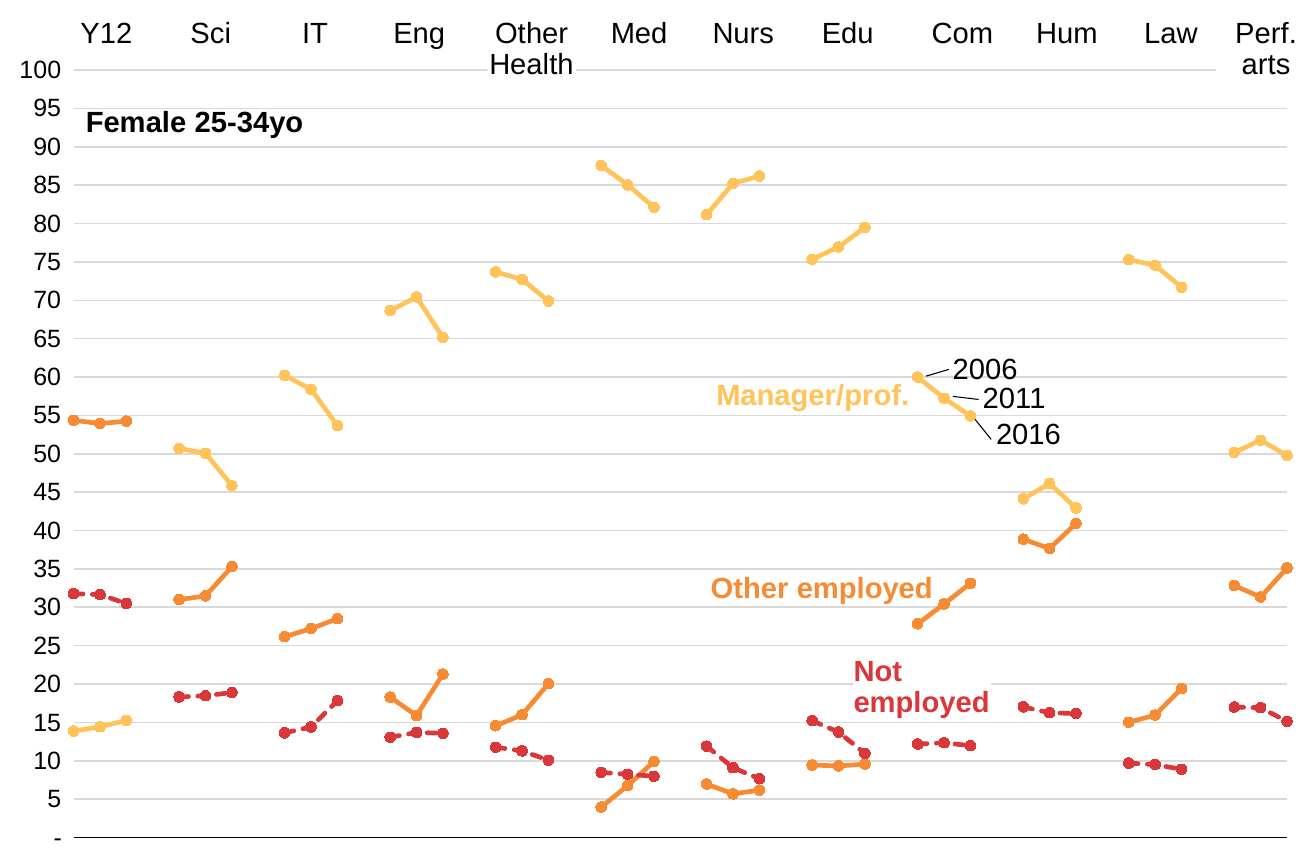

Y12
Sci
IT
Eng
Other
Health
Med
Nurs
Edu
Com
Hum
Law
Perf. arts

### Chart

| Category | Man/prof | Non-man/prof | Not employed |
|---|---|---|---|
| Y12 | 13.863577809442187 | 54.36329125238578 | 31.77313093817203 |
| Y12 | 14.424338103066598 | 53.94170677713613 | 31.633955119797264 |
| Y12 | 15.251955081221272 | 54.24877786695498 | 30.49926705182375 |
|  | None | None | None |
| Science (excl maths) | 50.69867817642299 | 30.995414081467487 | 18.305907742109525 |
| Science (excl maths) | 50.05713098576919 | 31.473979432845116 | 18.468889581385696 |
| Science (excl maths) | 45.83553815218542 | 35.28944861890147 | 18.875013228913105 |
|  | None | None | None |
| IT | 60.213618157543394 | 26.15153538050734 | 13.634846461949266 |
| IT | 58.393047720689125 | 27.2145144076841 | 14.392437871626782 |
| IT | 53.67016205910391 | 28.503336510962818 | 17.826501429933273 |
|  | None | None | None |
| Engineering | 68.6533052039381 | 18.28410689170183 | 13.062587904360072 |
| Engineering | 70.42968130648487 | 15.887109560805456 | 13.683209132709678 |
| Engineering | 65.14426364009299 | 21.277177628880075 | 13.57855873102693 |
|  | None | None | None |
| Other health | 73.68876860622461 | 14.549391069012179 | 11.761840324763213 |
| Other health | 72.72408963585436 | 15.993619670090261 | 11.282290694055376 |
| Other health | 69.89530456852793 | 20.038071065989847 | 10.066624365482227 |
|  | None | None | None |
| Medicine | 87.55393295718554 | 3.9661466976435453 | 8.47992034517091 |
| Medicine | 85.03728650469088 | 6.735626653836901 | 8.227086841472214 |
| Medicine | 82.10919438022407 | 9.905744264627423 | 7.985061355148503 |
|  | None | None | None |
| Nursing | 81.14229844787549 | 6.962154234733369 | 11.895547317391134 |
| Nursing | 85.24074810982889 | 5.678471945881417 | 9.080779944289702 |
| Nursing | 86.18368846436444 | 6.166054371785452 | 7.650257163850114 |
|  | None | None | None |
| Education | 75.34695745005338 | 9.43838645722129 | 15.214656092725335 |
| Education | 76.94760820045558 | 9.324221716021261 | 13.728170083523167 |
| Education | 79.50075766216415 | 9.556319554201359 | 10.942922783634486 |
|  | None | None | None |
| Commerce | 59.994010815762124 | 27.83561450791805 | 12.170374676319824 |
| Commerce | 57.237774754779124 | 30.42457220591394 | 12.337653039306929 |
| Commerce | 54.922300598305476 | 33.11962093935297 | 11.958078462341547 |
|  | None | None | None |
| Humanities | 44.11764705882353 | 38.86777468943219 | 17.014578251744283 |
| Humanities | 46.104292038917315 | 37.650115320378575 | 16.245592640704103 |
| Humanities | 42.93265618117275 | 40.91674656025704 | 16.1505972585702 |
|  | None | None | None |
| Law | 75.29741754521714 | 15.01112293258536 | 9.69145952219749 |
| Law | 74.56171993362672 | 15.944015583291248 | 9.494264483082034 |
| Law | 71.69966431458519 | 19.408097554291974 | 8.892238131122838 |
|  | None | None | None |
| Performing Arts | 50.172467858262785 | 32.83160865475071 | 16.9959234869865 |
| Performing Arts | 51.76795580110497 | 31.325966850828728 | 16.906077348066304 |
| Performing Arts | 49.763560500695405 | 35.104311543810844 | 15.132127955493758 |
Female 25-34yo
2006
2011
2016
Manager/prof.
Other employed
Not
employed